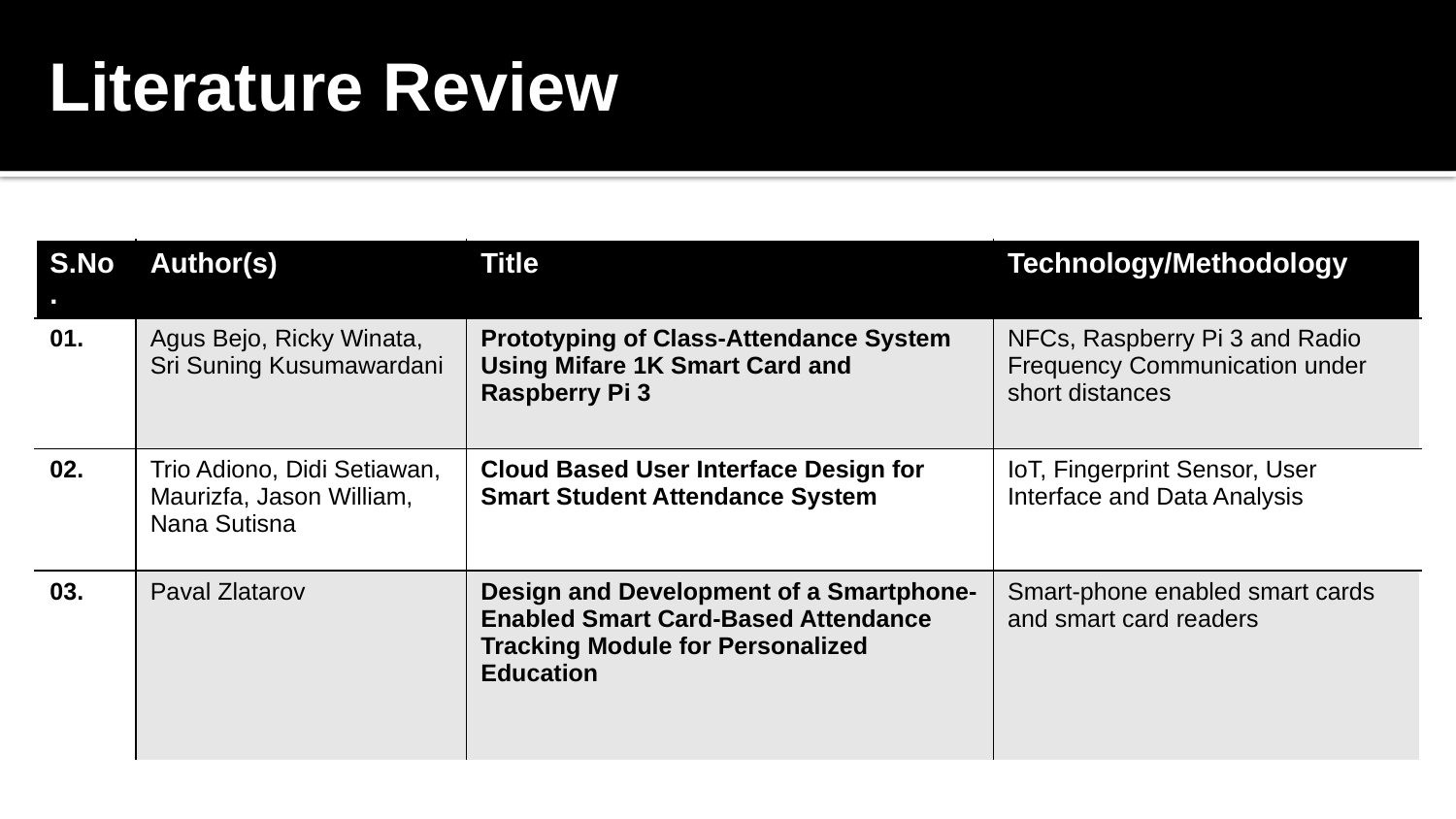

# Literature Review

| S.No. | Author(s) | Title | Technology/Methodology |
| --- | --- | --- | --- |
| 01. | Agus Bejo, Ricky Winata, Sri Suning Kusumawardani | Prototyping of Class-Attendance System Using Mifare 1K Smart Card and Raspberry Pi 3 | NFCs, Raspberry Pi 3 and Radio Frequency Communication under short distances |
| 02. | Trio Adiono, Didi Setiawan, Maurizfa, Jason William, Nana Sutisna | Cloud Based User Interface Design for Smart Student Attendance System | IoT, Fingerprint Sensor, User Interface and Data Analysis |
| 03. | Paval Zlatarov | Design and Development of a Smartphone-Enabled Smart Card-Based Attendance Tracking Module for Personalized Education | Smart-phone enabled smart cards and smart card readers |